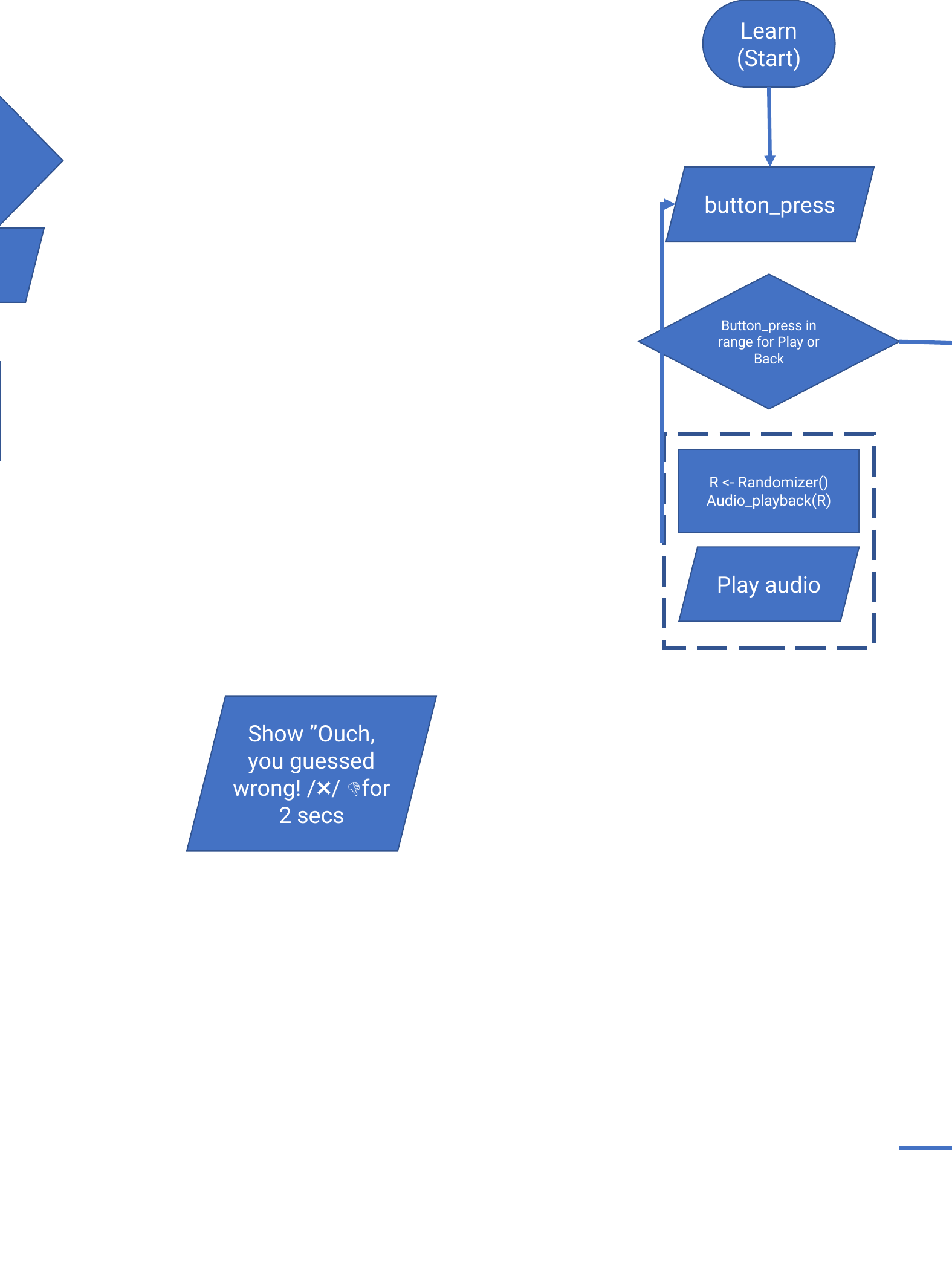

Learn
(Start)
Menu
(Start)

button_press

Button_press in range for Play or Back
Menu
(Start)

R <- Randomizer()
Audio_playback(R)
Play audio
Show ”Ouch, you guessed wrong! /❌/ 👎for 2 secs